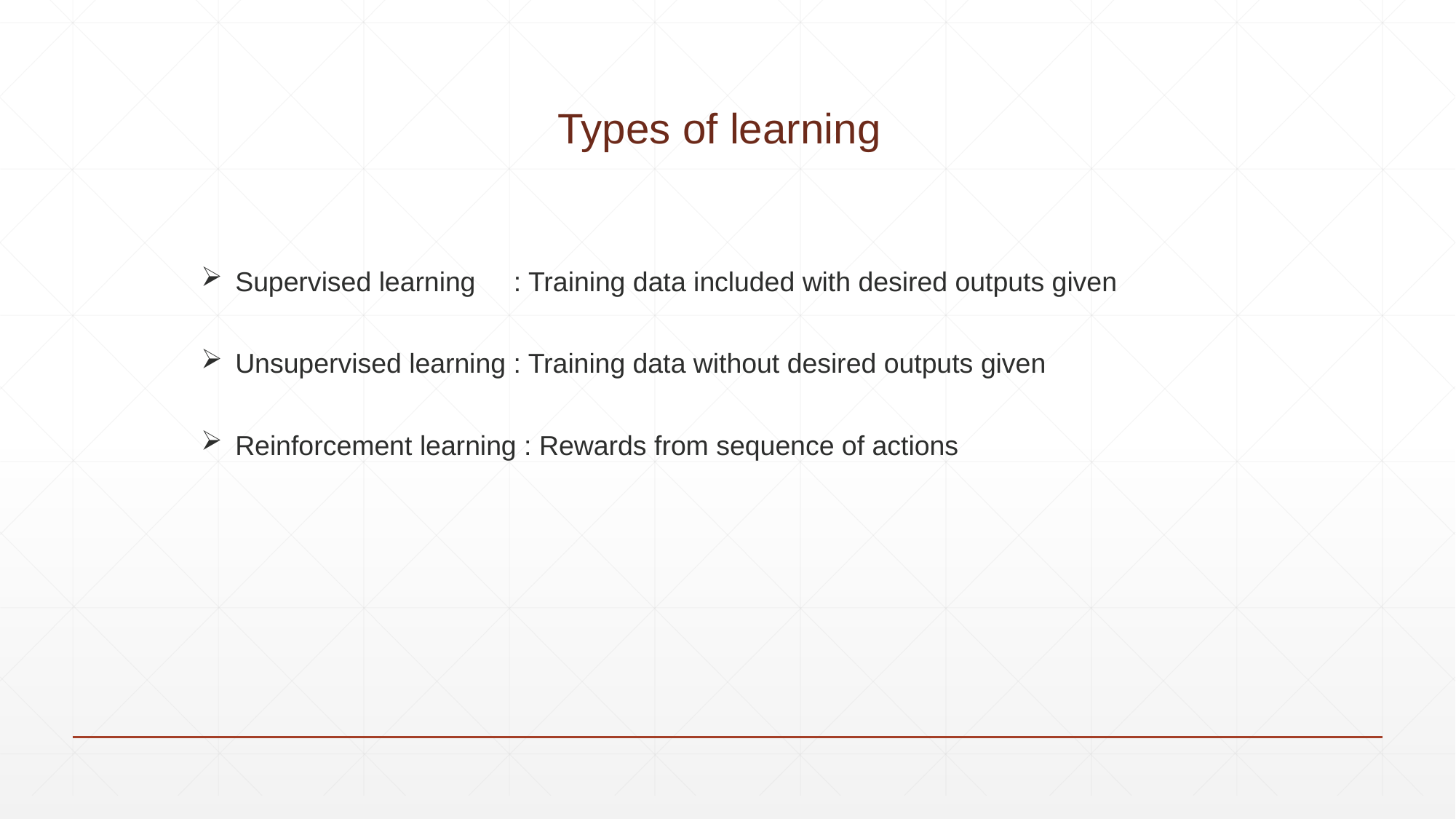

Types of learning
Supervised learning     : Training data included with desired outputs given
Unsupervised learning : Training data without desired outputs given
Reinforcement learning : Rewards from sequence of actions